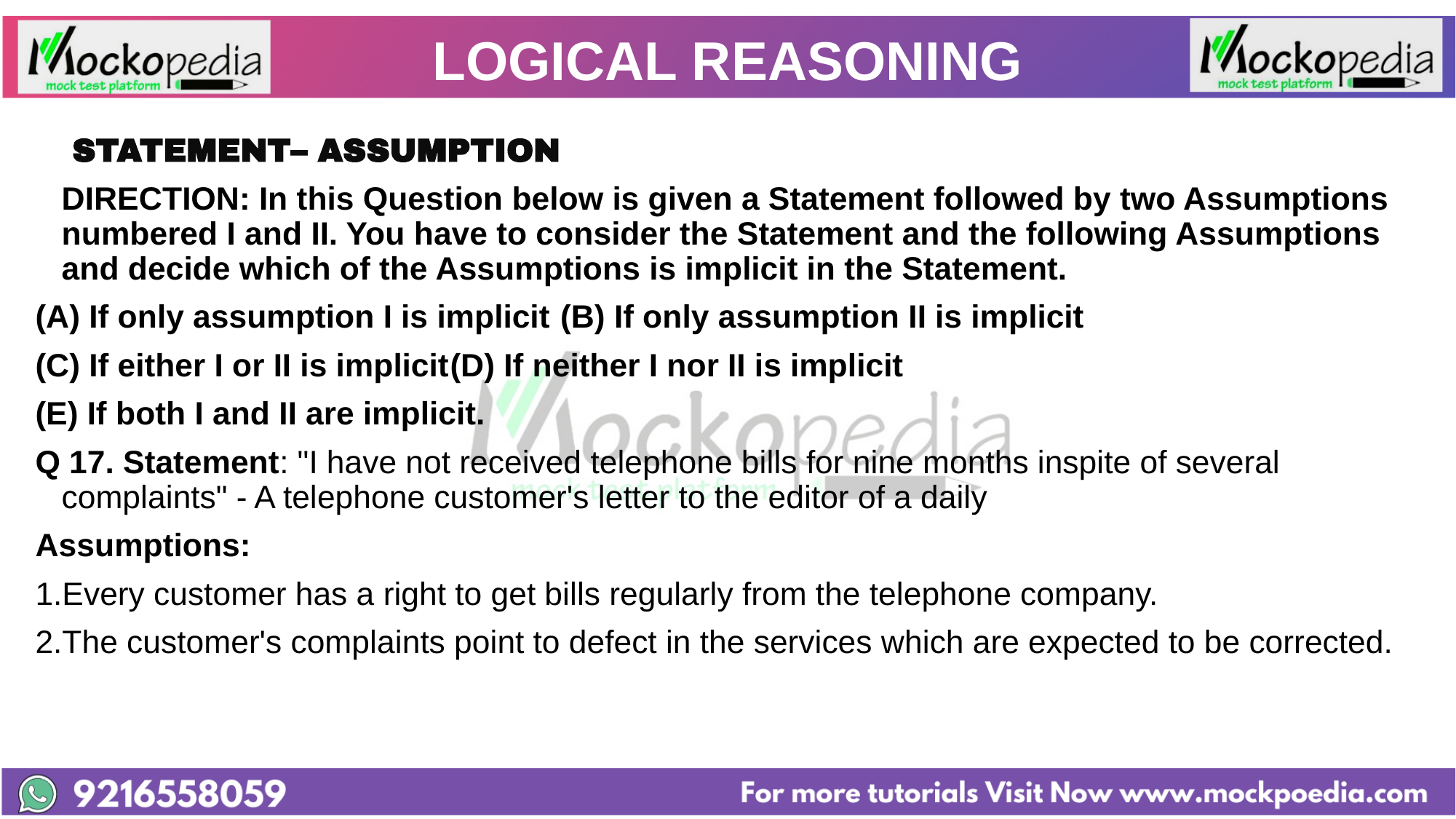

# LOGICAL REASONING
			 STATEMENT– ASSUMPTION
	DIRECTION: In this Question below is given a Statement followed by two Assumptions numbered I and II. You have to consider the Statement and the following Assumptions and decide which of the Assumptions is implicit in the Statement.
(A) If only assumption I is implicit		(B) If only assumption II is implicit
(C) If either I or II is implicit			(D) If neither I nor II is implicit
(E) If both I and II are implicit.
Q 17. Statement: "I have not received telephone bills for nine months inspite of several complaints" - A telephone customer's letter to the editor of a daily
Assumptions:
1.Every customer has a right to get bills regularly from the telephone company.
2.The customer's complaints point to defect in the services which are expected to be corrected.